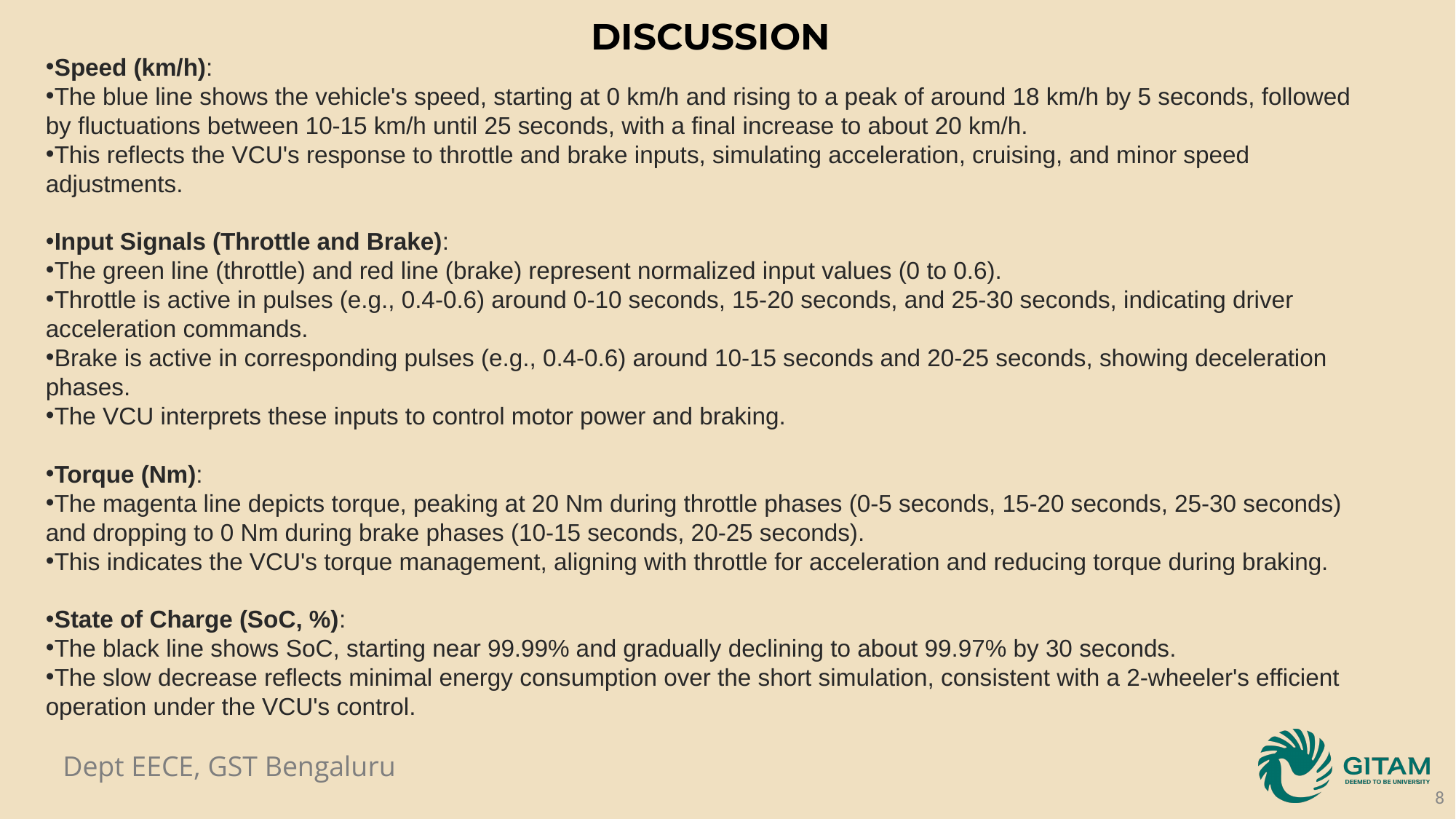

Speed (km/h):
The blue line shows the vehicle's speed, starting at 0 km/h and rising to a peak of around 18 km/h by 5 seconds, followed by fluctuations between 10-15 km/h until 25 seconds, with a final increase to about 20 km/h.
This reflects the VCU's response to throttle and brake inputs, simulating acceleration, cruising, and minor speed adjustments.

Input Signals (Throttle and Brake):
The green line (throttle) and red line (brake) represent normalized input values (0 to 0.6).
Throttle is active in pulses (e.g., 0.4-0.6) around 0-10 seconds, 15-20 seconds, and 25-30 seconds, indicating driver acceleration commands.
Brake is active in corresponding pulses (e.g., 0.4-0.6) around 10-15 seconds and 20-25 seconds, showing deceleration phases.
The VCU interprets these inputs to control motor power and braking.

Torque (Nm):
The magenta line depicts torque, peaking at 20 Nm during throttle phases (0-5 seconds, 15-20 seconds, 25-30 seconds) and dropping to 0 Nm during brake phases (10-15 seconds, 20-25 seconds).
This indicates the VCU's torque management, aligning with throttle for acceleration and reducing torque during braking.

State of Charge (SoC, %):
The black line shows SoC, starting near 99.99% and gradually declining to about 99.97% by 30 seconds.
The slow decrease reflects minimal energy consumption over the short simulation, consistent with a 2-wheeler's efficient operation under the VCU's control.

DISCUSSION
8